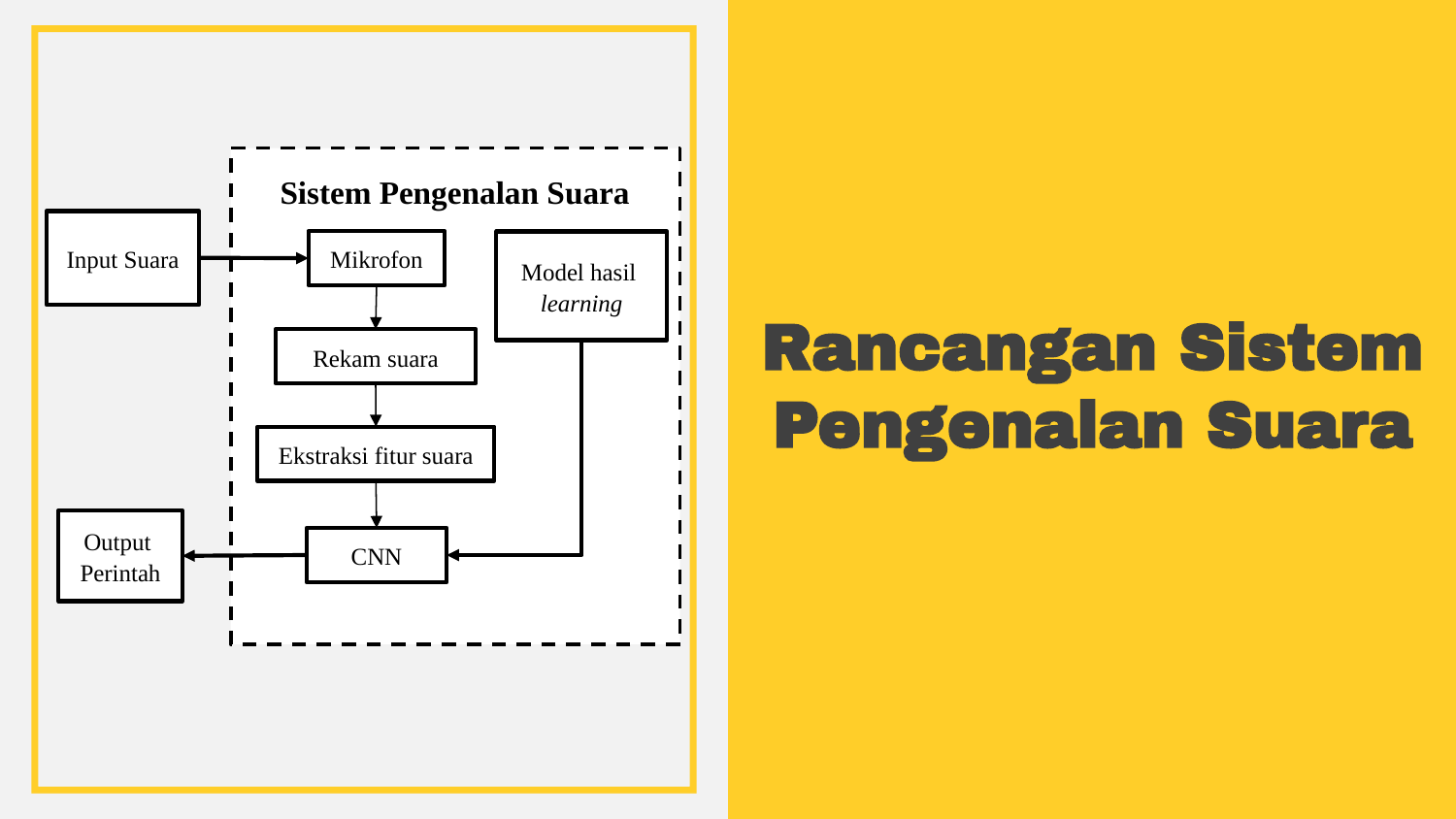

Sistem Pengenalan Suara
Input Suara
Mikrofon
Model hasil
learning
Rekam suara
Ekstraksi fitur suara
Output
Perintah
CNN
Rancangan Sistem Pengenalan Suara